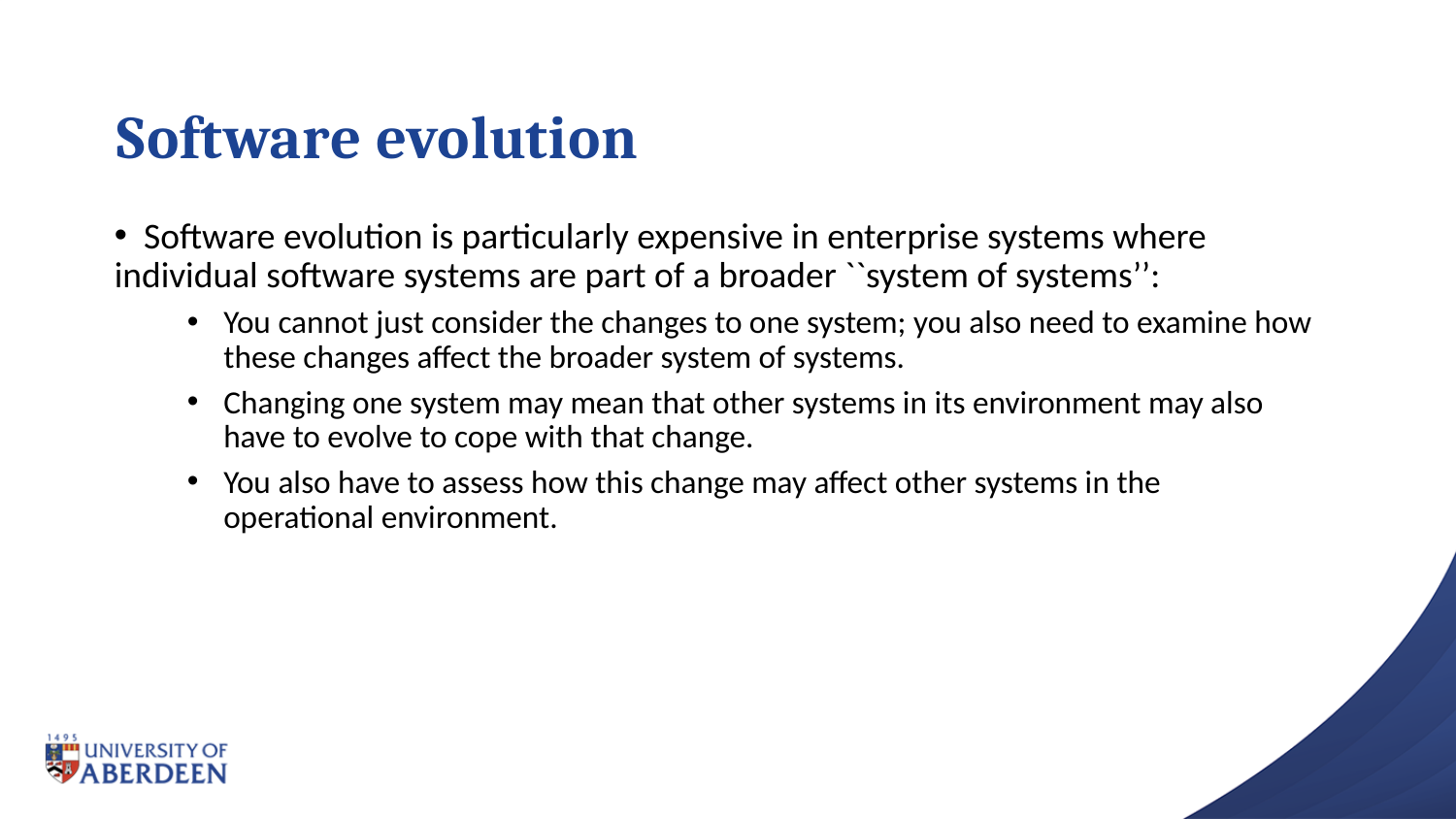

# Software evolution
  Software evolution is particularly expensive in enterprise systems where individual software systems are part of a broader ``system of systems’’:
You cannot just consider the changes to one system; you also need to examine how these changes affect the broader system of systems.
Changing one system may mean that other systems in its environment may also have to evolve to cope with that change.
You also have to assess how this change may affect other systems in the operational environment.